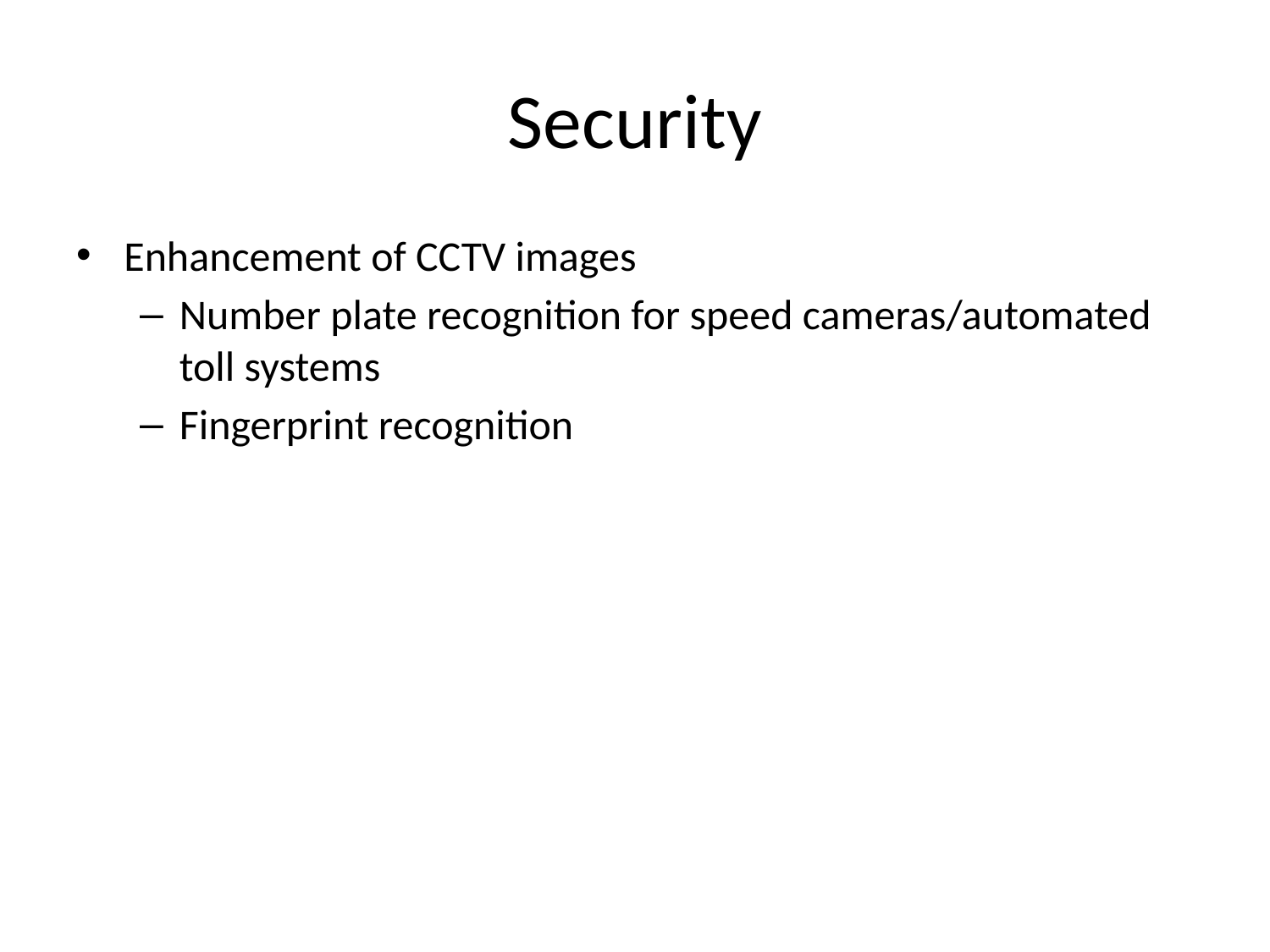

# Security
Enhancement of CCTV images
Number plate recognition for speed cameras/automated toll systems
Fingerprint recognition